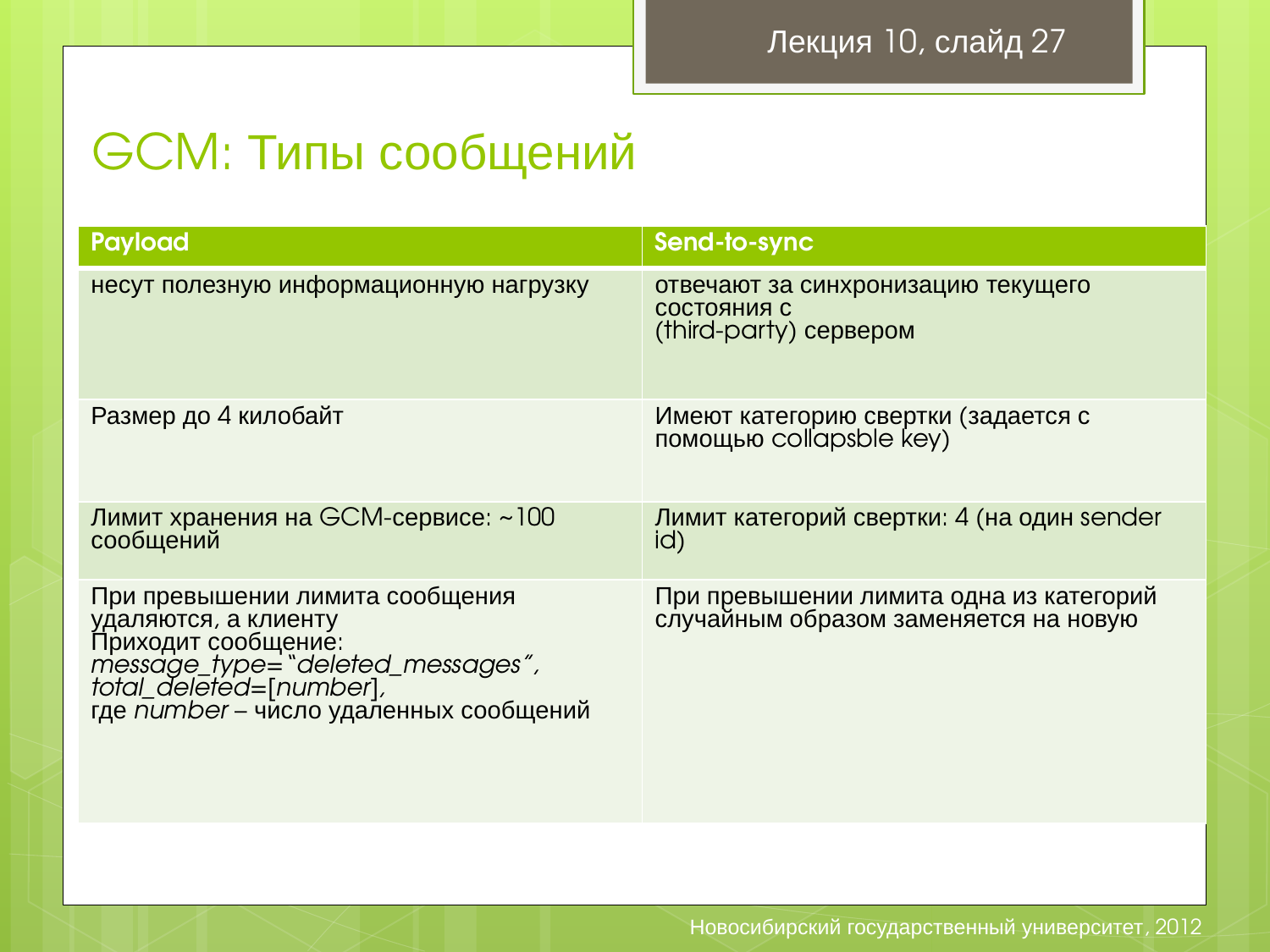

Лекция 10, слайд 27
GCM: Типы сообщений
| Payload | Send-to-sync |
| --- | --- |
| несут полезную информационную нагрузку | отвечают за синхронизацию текущего состояния с (third-party) сервером |
| Размер до 4 килобайт | Имеют категорию свертки (задается с помощью collapsble key) |
| Лимит хранения на GCM-сервисе: ~100 сообщений | Лимит категорий свертки: 4 (на один sender id) |
| При превышении лимита сообщения удаляются, а клиенту Приходит сообщение: message\_type=“deleted\_messages”, total\_deleted=[number], где number – число удаленных сообщений | При превышении лимита одна из категорий случайным образом заменяется на новую |
Новосибирский государственный университет, 2012